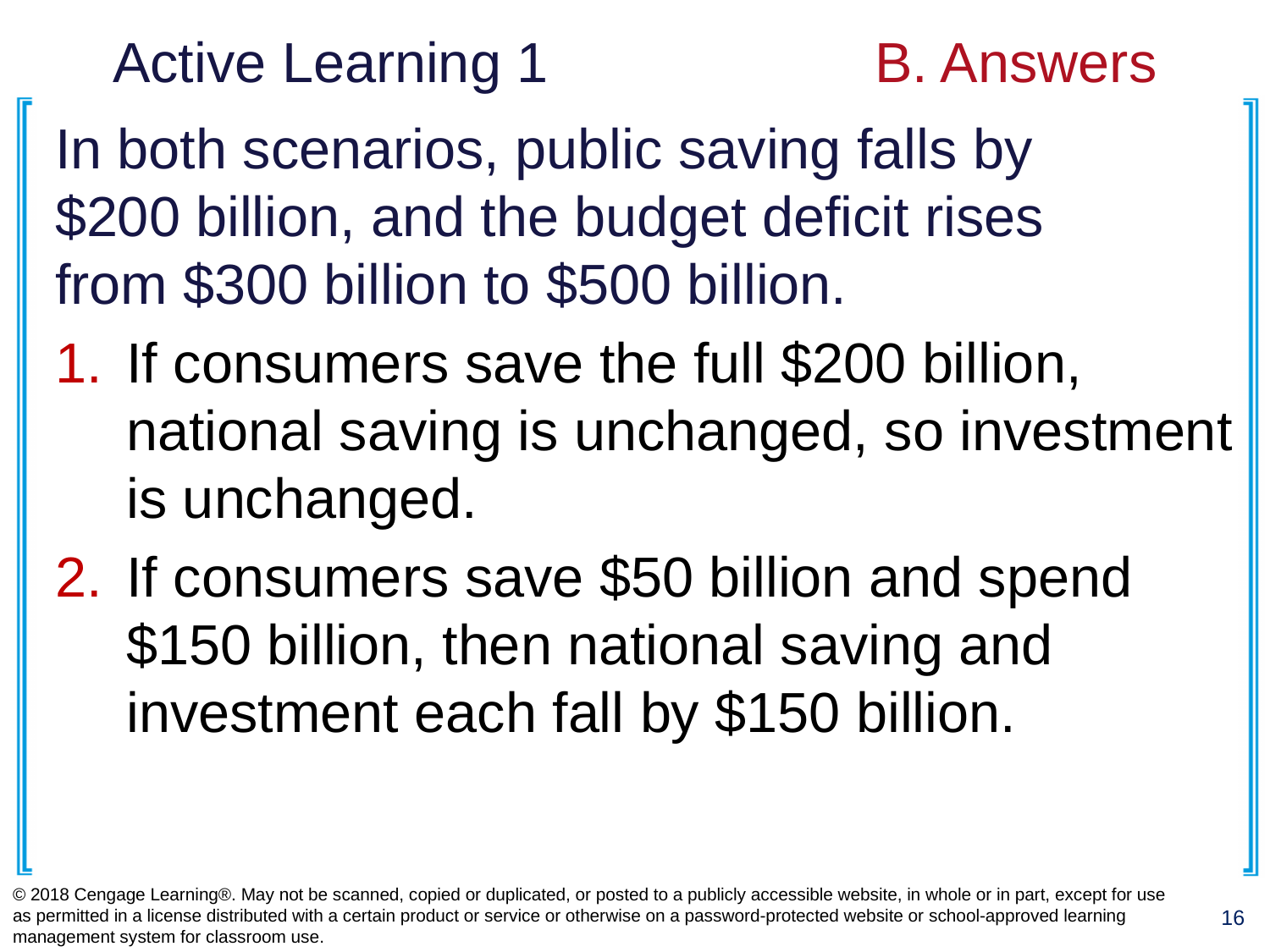

# Active Learning 1			B. Answers
In both scenarios, public saving falls by
$200 billion, and the budget deficit rises
from $300 billion to $500 billion.
If consumers save the full $200 billion,
national saving is unchanged, so investment is unchanged.
If consumers save $50 billion and spend $150 billion, then national saving and investment each fall by $150 billion.
© 2018 Cengage Learning®. May not be scanned, copied or duplicated, or posted to a publicly accessible website, in whole or in part, except for use as permitted in a license distributed with a certain product or service or otherwise on a password-protected website or school-approved learning management system for classroom use.
16